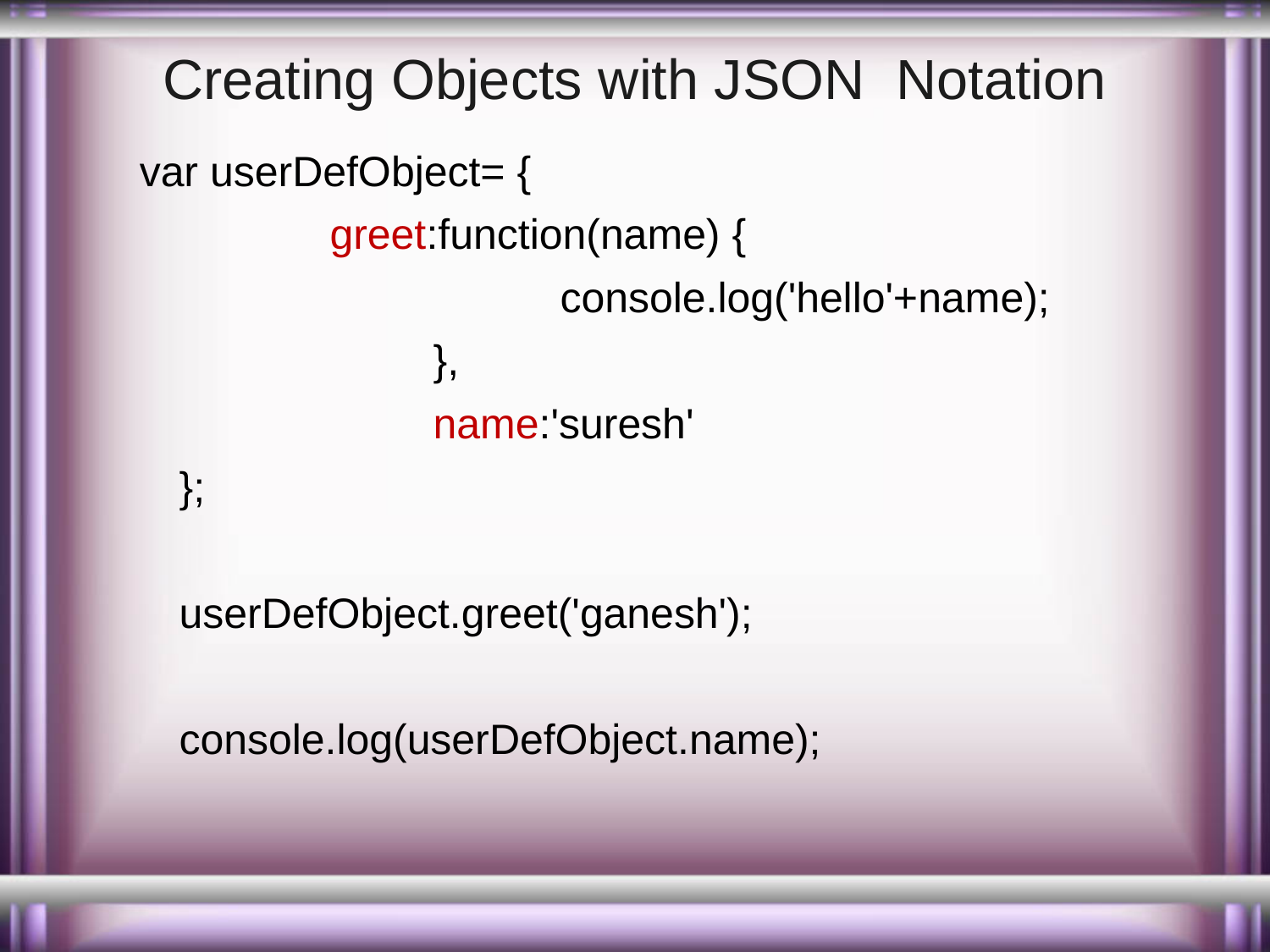

Creating Objects with JSON  Notation

var userDefObject= {
		  greet:function(name) {
				console.log('hello'+name);
			},
			name:'suresh'
	};

	userDefObject.greet('ganesh');

	console.log(userDefObject.name);